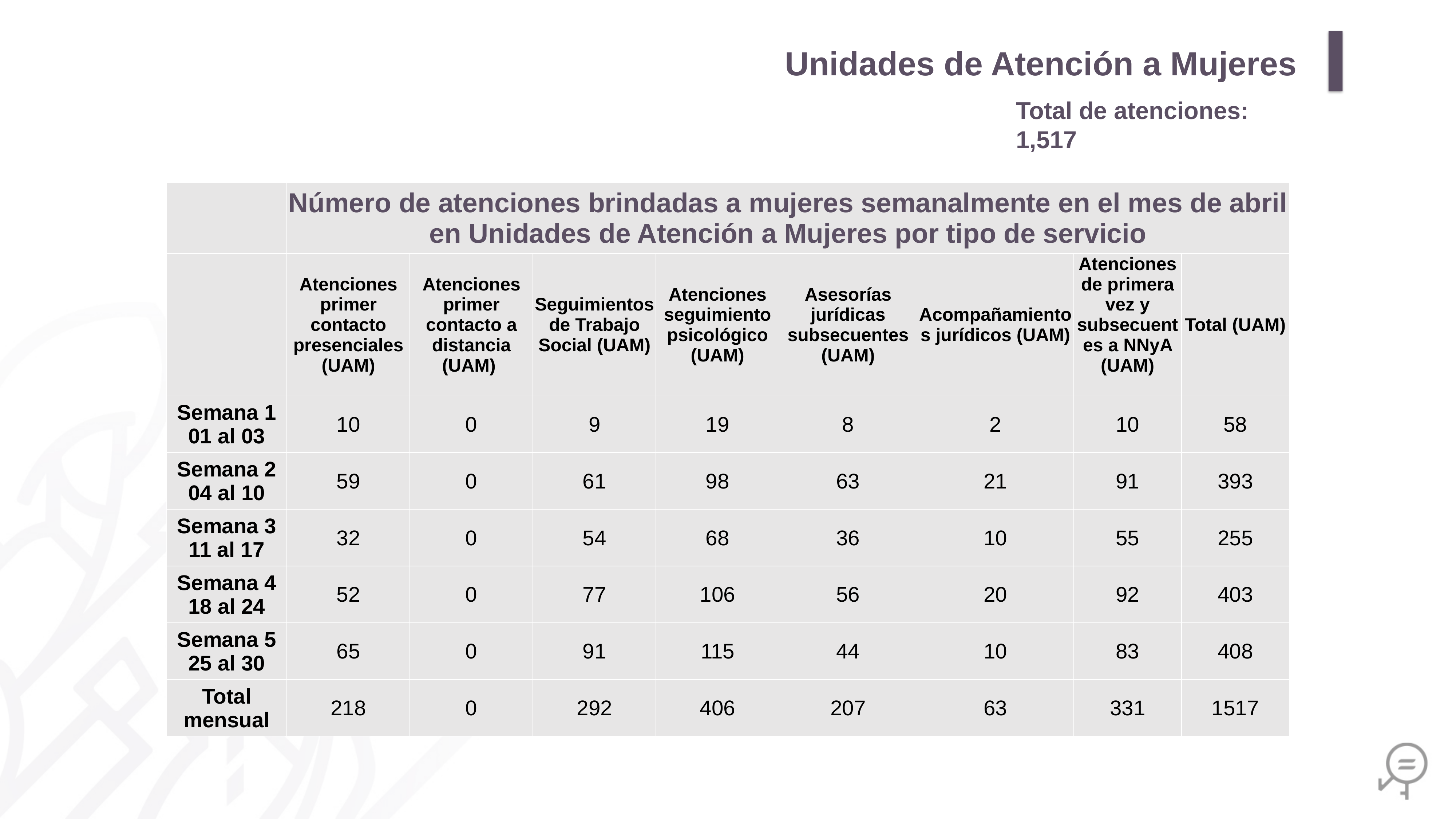

Unidades de Atención a Mujeres
Total de atenciones: 1,517
|  | Número de atenciones brindadas a mujeres semanalmente en el mes de abril en Unidades de Atención a Mujeres por tipo de servicio |  |  |  |  |  |  |  |
| --- | --- | --- | --- | --- | --- | --- | --- | --- |
|  | Atenciones primer contacto presenciales (UAM) | Atenciones primer contacto a distancia (UAM) | Seguimientos de Trabajo Social (UAM) | Atenciones seguimiento psicológico (UAM) | Asesorías jurídicas subsecuentes (UAM) | Acompañamientos jurídicos (UAM) | Atenciones de primera vez y subsecuentes a NNyA (UAM) | Total (UAM) |
| Semana 1 01 al 03 | 10 | 0 | 9 | 19 | 8 | 2 | 10 | 58 |
| Semana 2 04 al 10 | 59 | 0 | 61 | 98 | 63 | 21 | 91 | 393 |
| Semana 3 11 al 17 | 32 | 0 | 54 | 68 | 36 | 10 | 55 | 255 |
| Semana 4 18 al 24 | 52 | 0 | 77 | 106 | 56 | 20 | 92 | 403 |
| Semana 5 25 al 30 | 65 | 0 | 91 | 115 | 44 | 10 | 83 | 408 |
| Total mensual | 218 | 0 | 292 | 406 | 207 | 63 | 331 | 1517 |